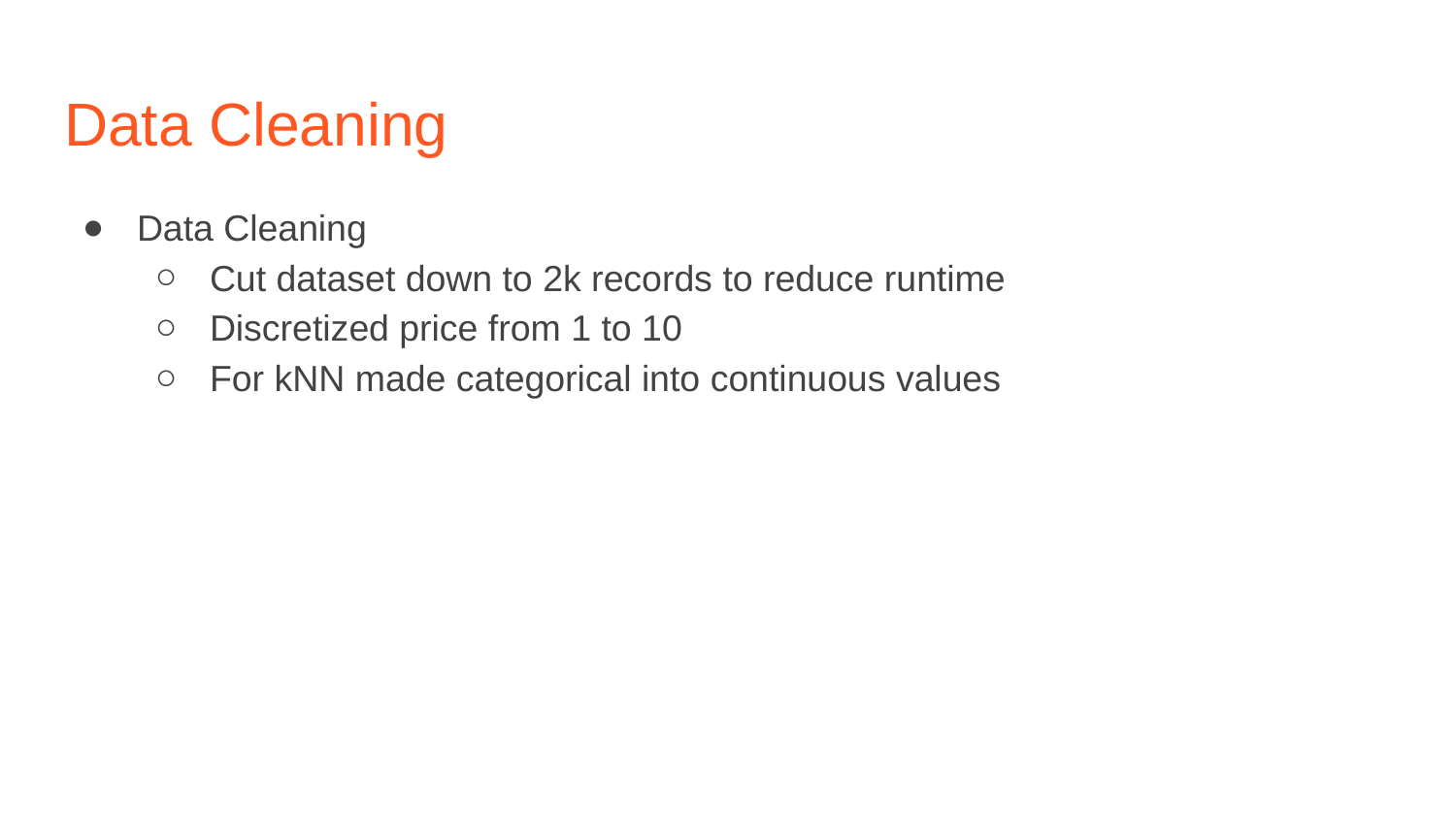

# Data Cleaning
Data Cleaning
Cut dataset down to 2k records to reduce runtime
Discretized price from 1 to 10
For kNN made categorical into continuous values